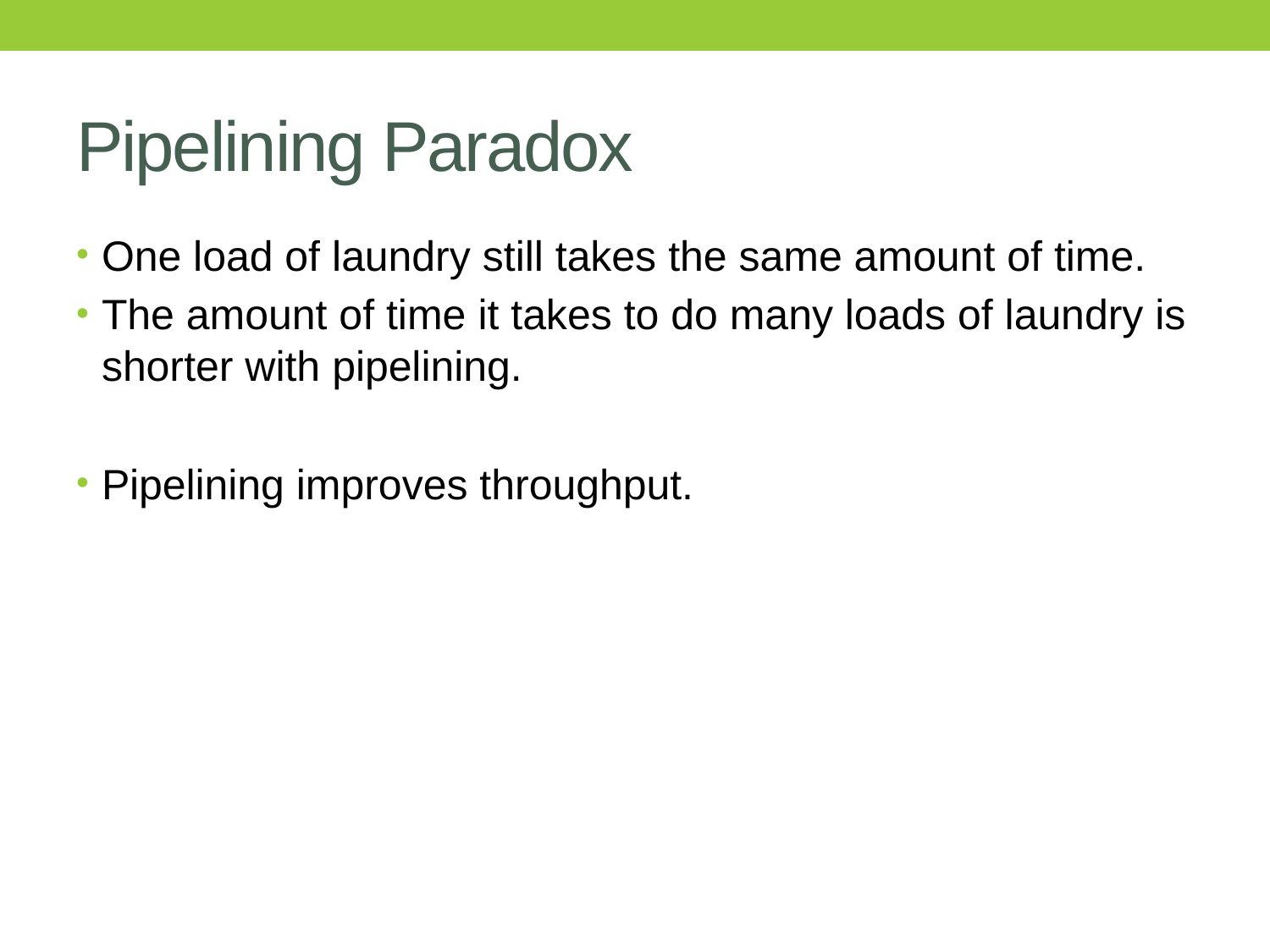

# Pipelining Paradox
One load of laundry still takes the same amount of time.
The amount of time it takes to do many loads of laundry is shorter with pipelining.

Pipelining improves throughput.